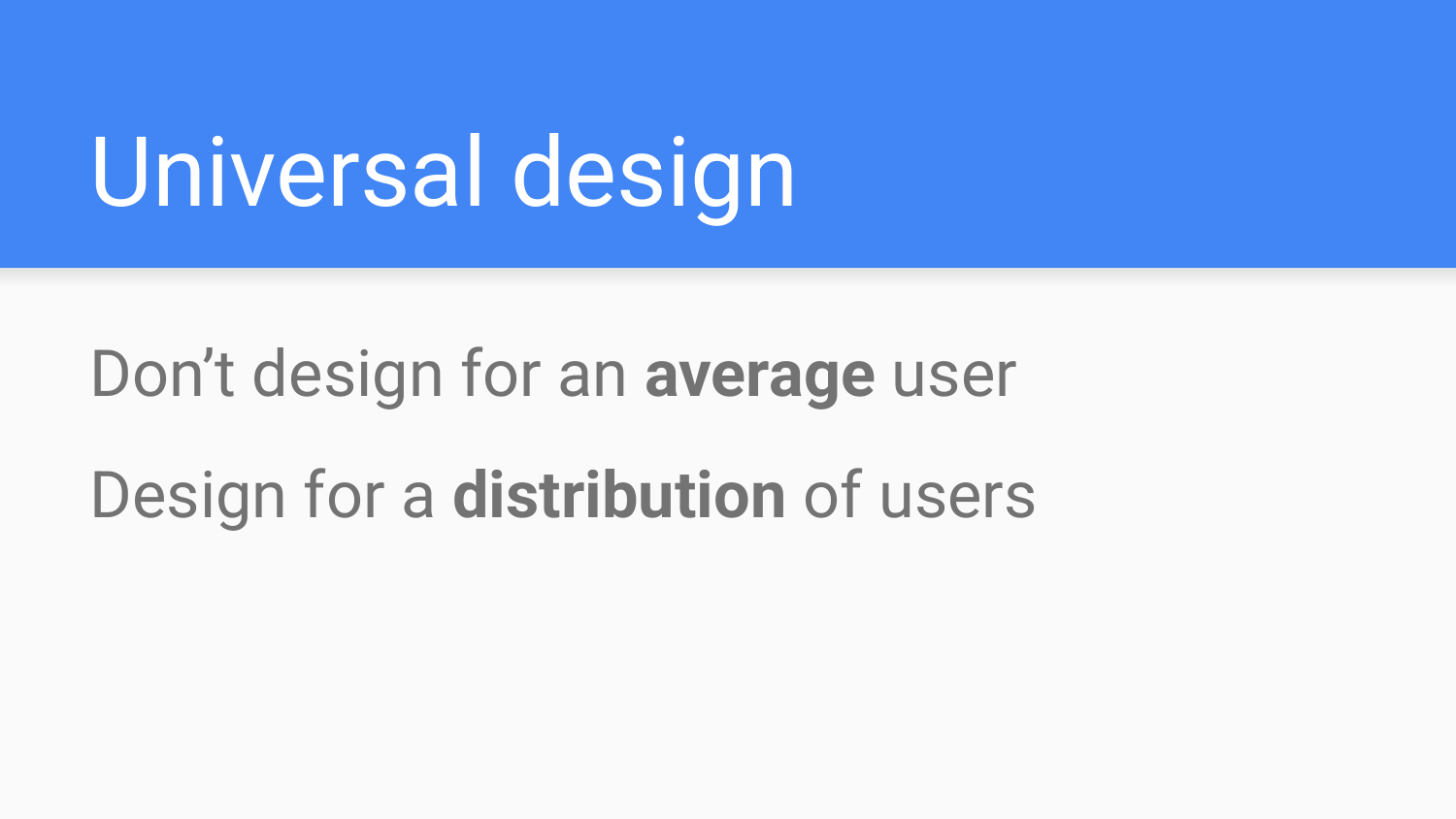

# Universal design
Don’t design for an average user
Design for a distribution of users